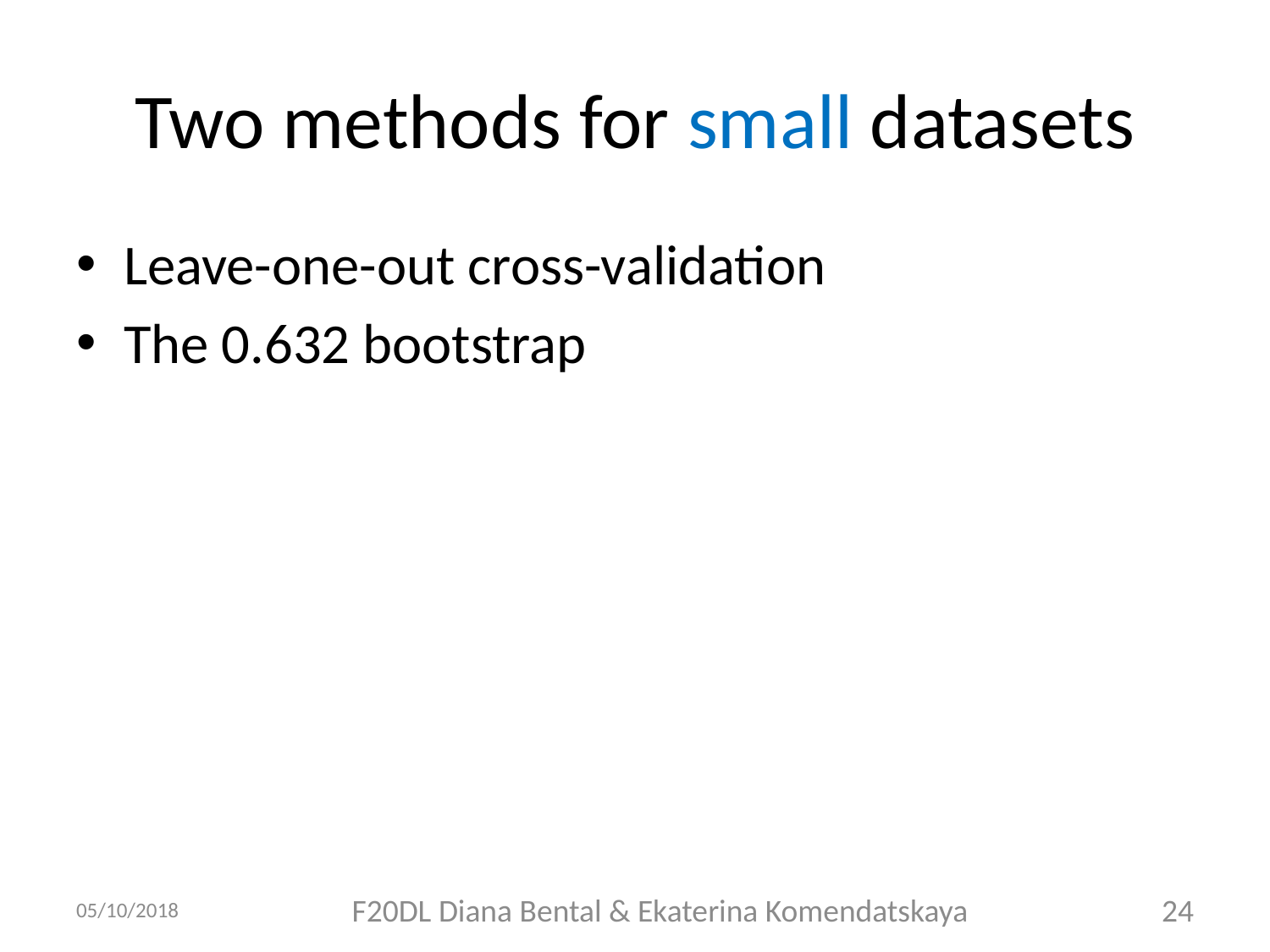

# Two methods for small datasets
Leave-one-out cross-validation
The 0.632 bootstrap
05/10/2018
F20DL Diana Bental & Ekaterina Komendatskaya
24